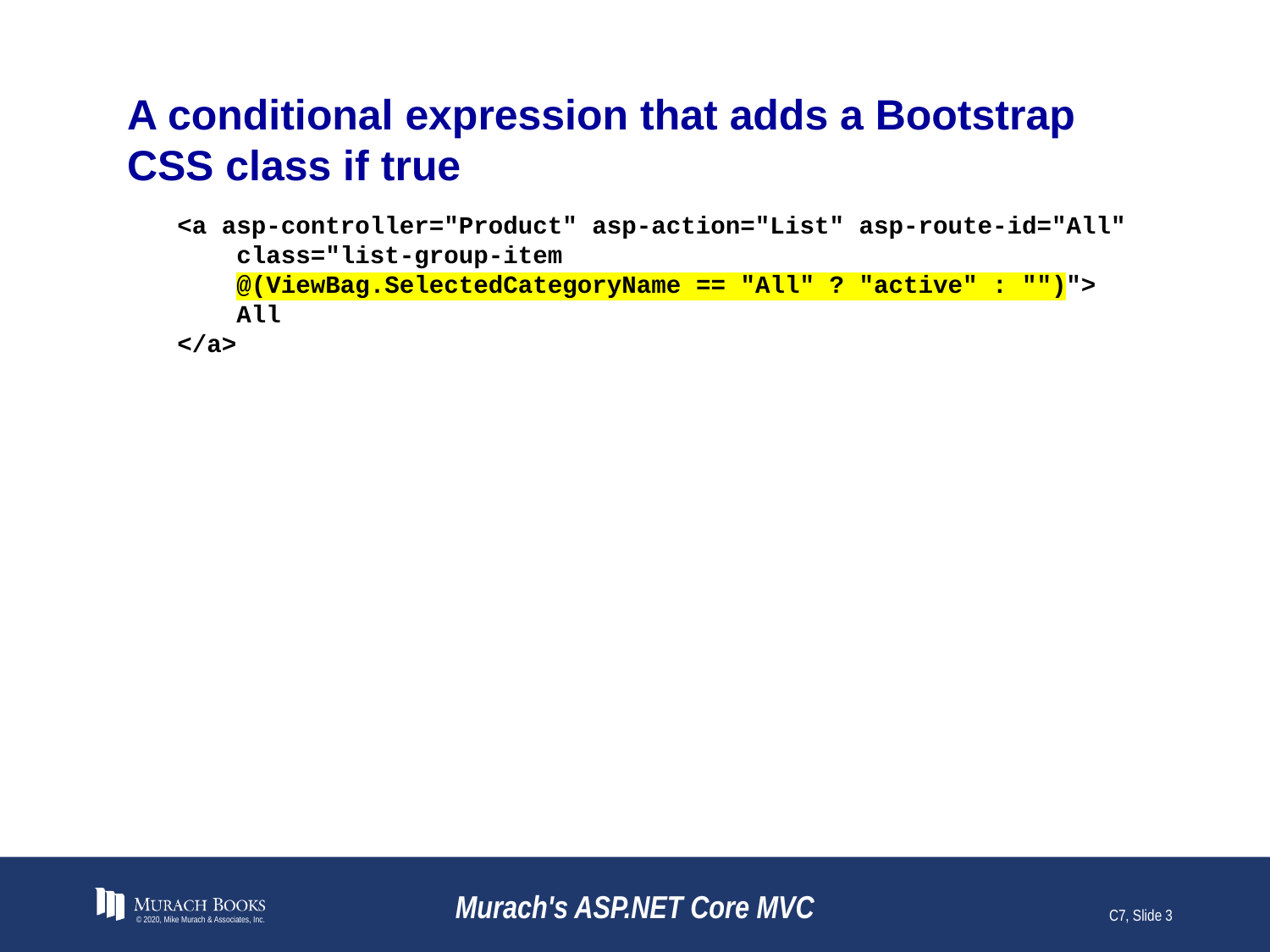

# A conditional expression that adds a Bootstrap CSS class if true
<a asp-controller="Product" asp-action="List" asp-route-id="All"
    class="list-group-item
    @(ViewBag.SelectedCategoryName == "All" ? "active" : "")">
    All
</a>

© 2020, Mike Murach & Associates, Inc.
Murach's ASP.NET Core MVC

C7, Slide 3